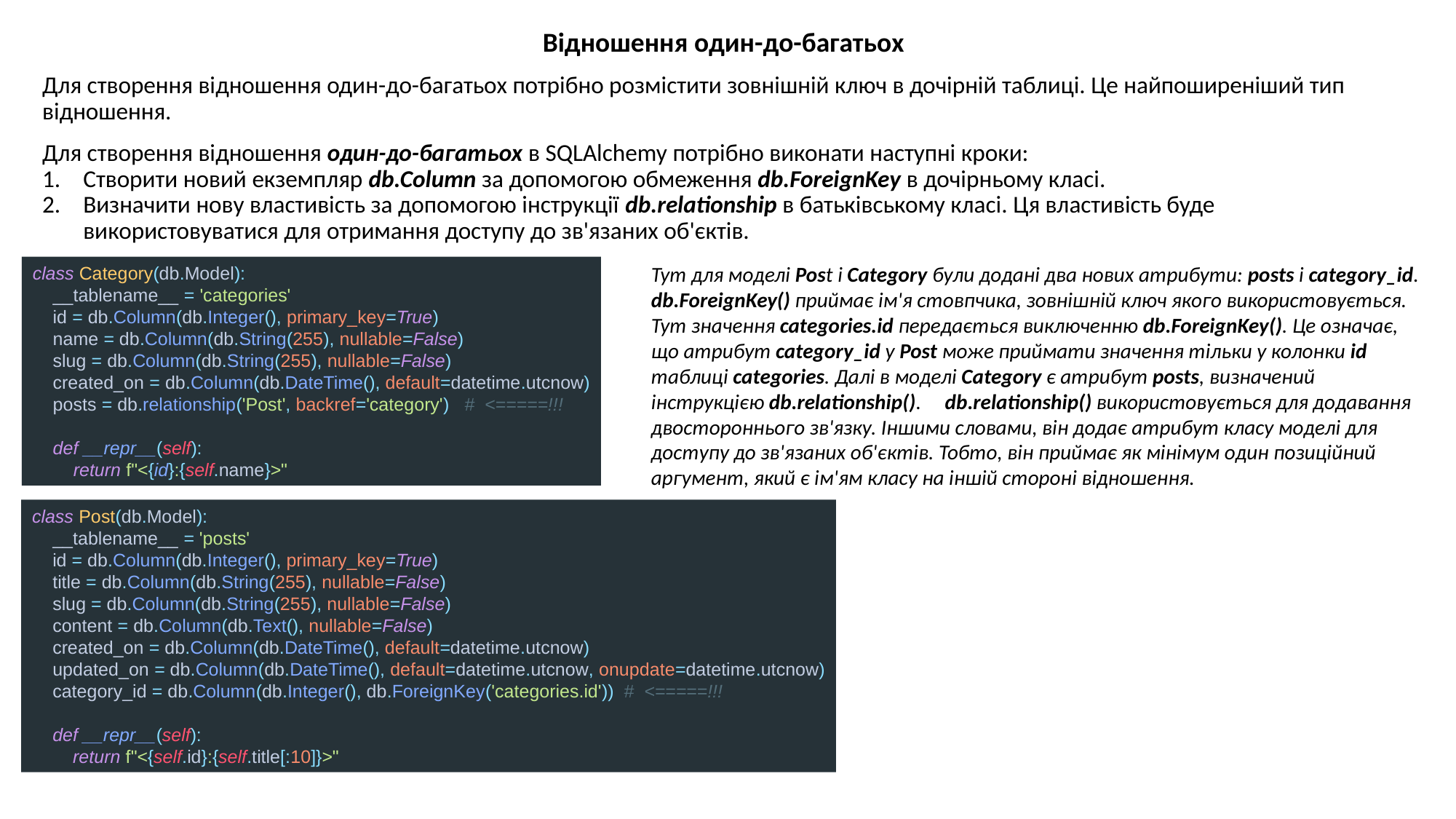

Відношення один-до-багатьох
Для створення відношення один-до-багатьох потрібно розмістити зовнішній ключ в дочірній таблиці. Це найпоширеніший тип відношення.
Для створення відношення один-до-багатьох в SQLAlchemy потрібно виконати наступні кроки:
Створити новий екземпляр db.Column за допомогою обмеження db.ForeignKey в дочірньому класі.
Визначити нову властивість за допомогою інструкції db.relationship в батьківському класі. Ця властивість буде використовуватися для отримання доступу до зв'язаних об'єктів.
class Category(db.Model):
    __tablename__ = 'categories'
    id = db.Column(db.Integer(), primary_key=True)
    name = db.Column(db.String(255), nullable=False)
    slug = db.Column(db.String(255), nullable=False)
    created_on = db.Column(db.DateTime(), default=datetime.utcnow)
    posts = db.relationship('Post', backref='category')   #  <=====!!!
    def __repr__(self):
        return f"<{id}:{self.name}>"
Тут для моделі Post і Category були додані два нових атрибути: posts і category_id. db.ForeignKey() приймає ім'я стовпчика, зовнішній ключ якого використовується. Тут значення categories.id передається виключенню db.ForeignKey(). Це означає, що атрибут category_id у Post може приймати значення тільки у колонки id таблиці categories. Далі в моделі Category є атрибут posts, визначений інструкцією db.relationship().     db.relationship() використовується для додавання двостороннього зв'язку. Іншими словами, він додає атрибут класу моделі для доступу до зв'язаних об'єктів. Тобто, він приймає як мінімум один позиційний аргумент, який є ім'ям класу на іншій стороні відношення.
class Post(db.Model):
    __tablename__ = 'posts'
    id = db.Column(db.Integer(), primary_key=True)
    title = db.Column(db.String(255), nullable=False)
    slug = db.Column(db.String(255), nullable=False)
    content = db.Column(db.Text(), nullable=False)
    created_on = db.Column(db.DateTime(), default=datetime.utcnow)
    updated_on = db.Column(db.DateTime(), default=datetime.utcnow, onupdate=datetime.utcnow)
    category_id = db.Column(db.Integer(), db.ForeignKey('categories.id'))  #  <=====!!!
    def __repr__(self):
        return f"<{self.id}:{self.title[:10]}>"